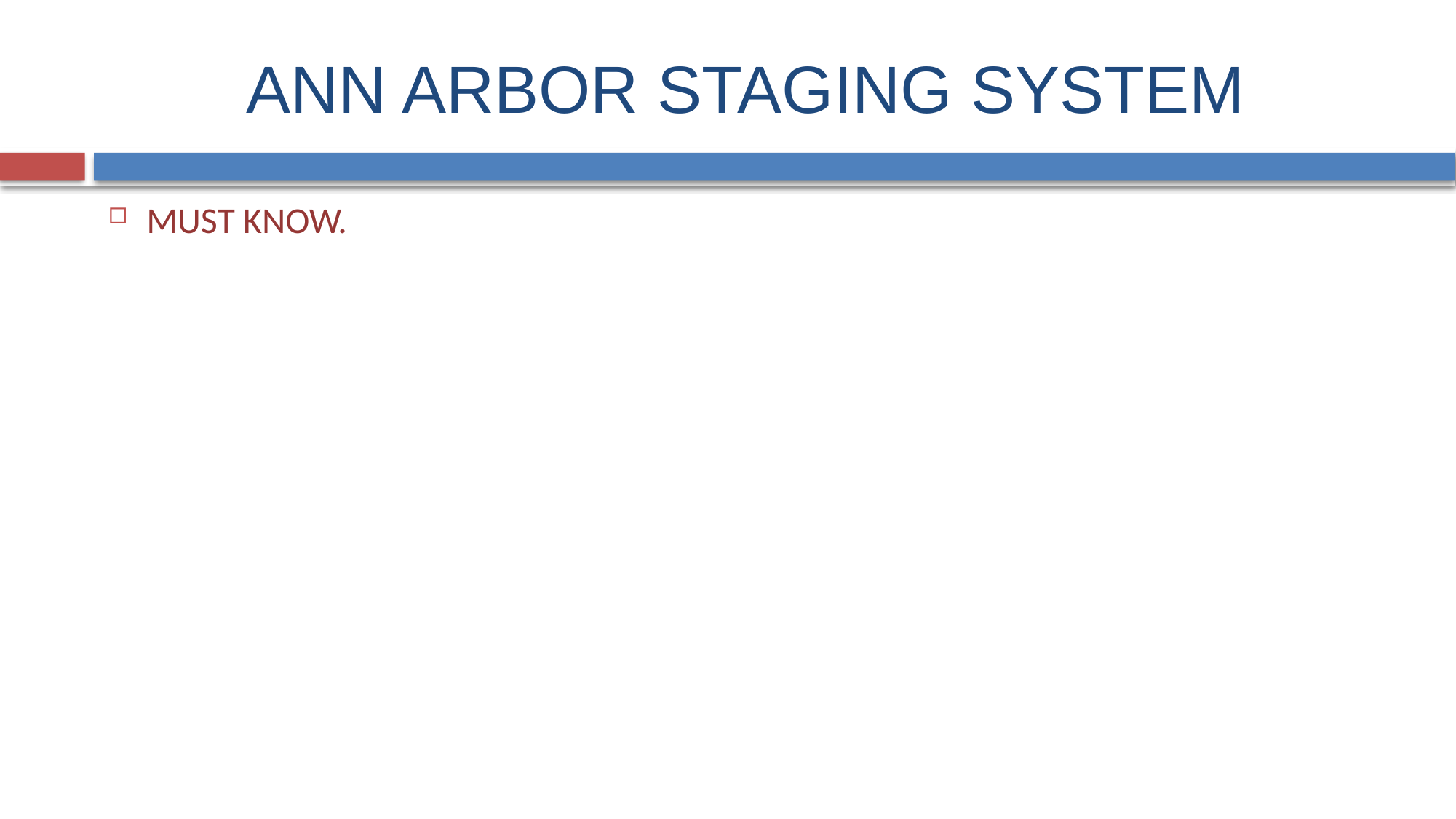

# ANN ARBOR STAGING SYSTEM
MUST KNOW.